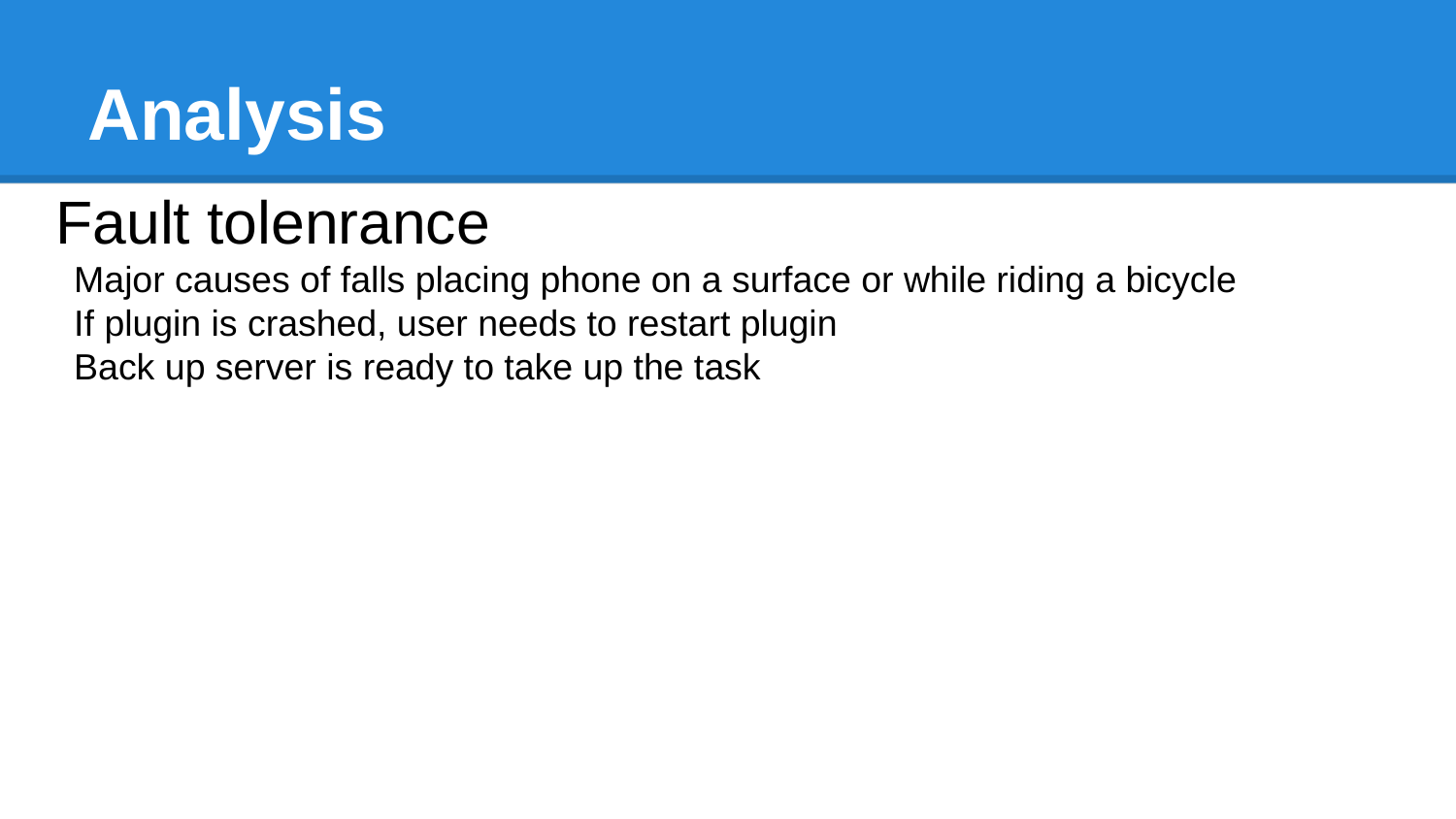

# Analysis
Fault tolenrance
Major causes of falls placing phone on a surface or while riding a bicycle
If plugin is crashed, user needs to restart plugin
Back up server is ready to take up the task